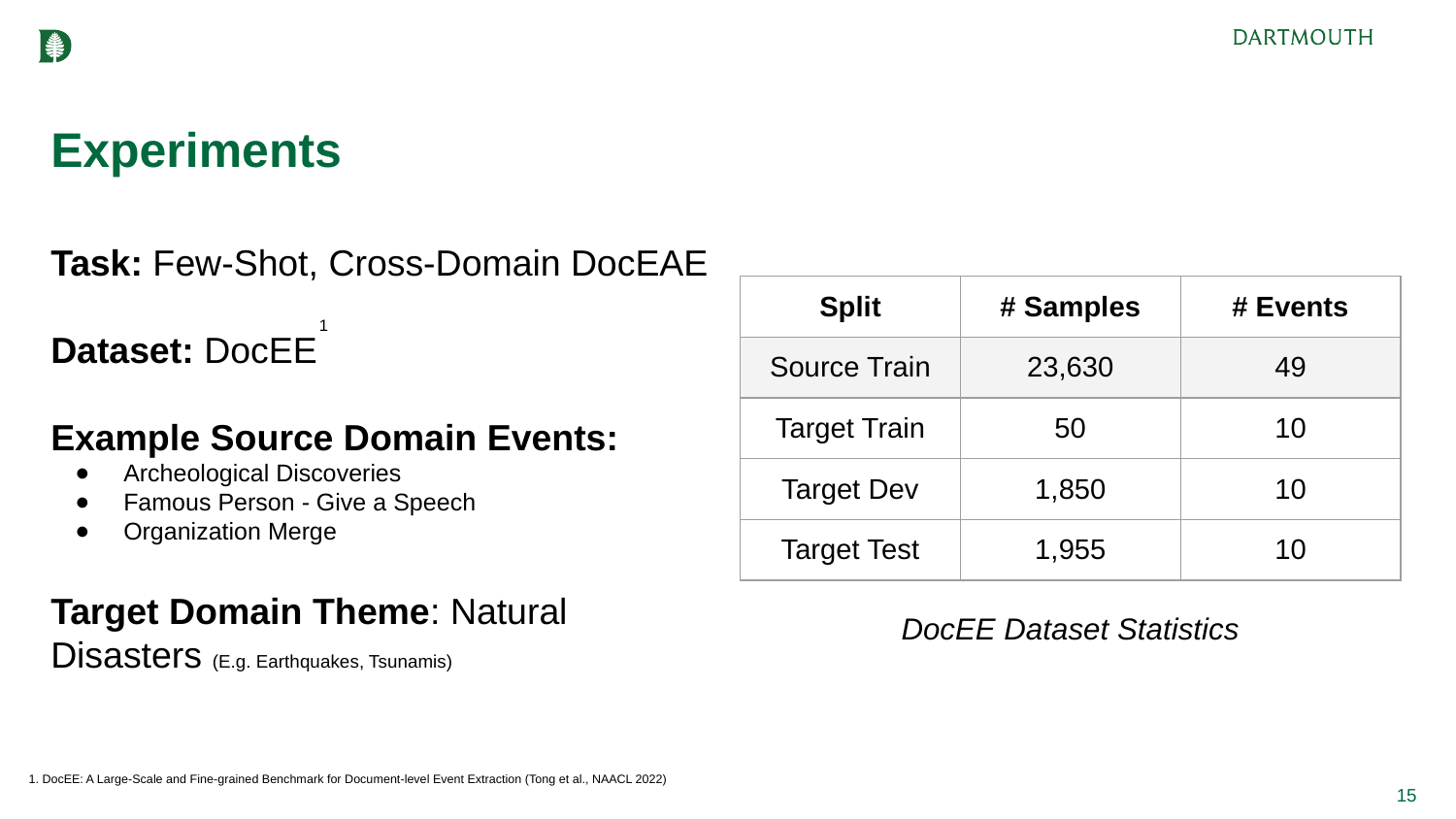

Experiments

Task: Few-Shot, Cross-Domain DocEAE

Dataset: DocEE

Example Source Domain Events:
Archeological Discoveries
Famous Person - Give a Speech
Organization Merge

Target Domain Theme: Natural Disasters (E.g. Earthquakes, Tsunamis)
| Split | # Samples | # Events |
| --- | --- | --- |
| Source Train | 23,630 | 49 |
| Target Train | 50 | 10 |
| Target Dev | 1,850 | 10 |
| Target Test | 1,955 | 10 |
1
DocEE Dataset Statistics
1. DocEE: A Large-Scale and Fine-grained Benchmark for Document-level Event Extraction (Tong et al., NAACL 2022)
15